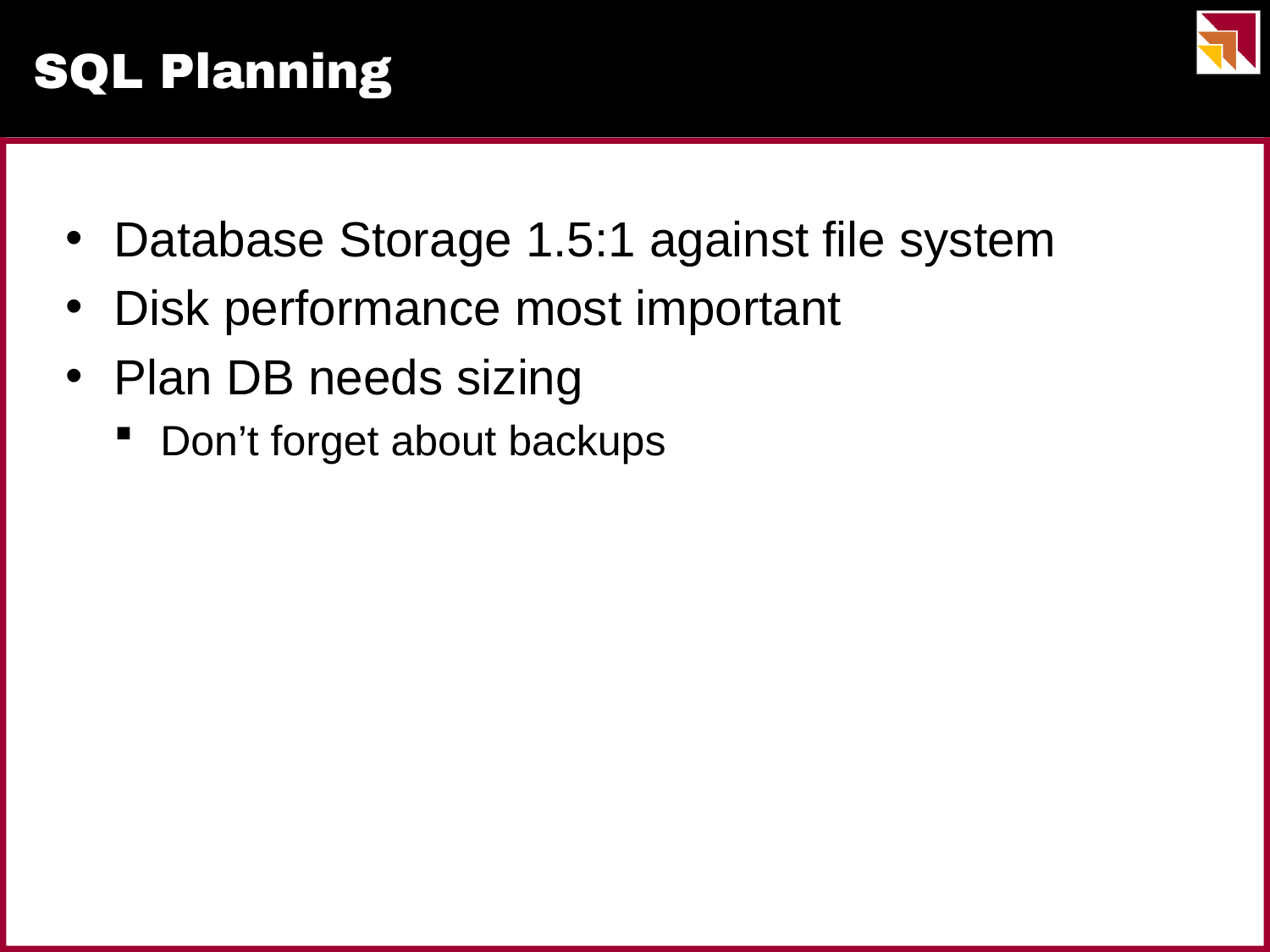

# SQL Planning
Database Storage 1.5:1 against file system
Disk performance most important
Plan DB needs sizing
Don’t forget about backups